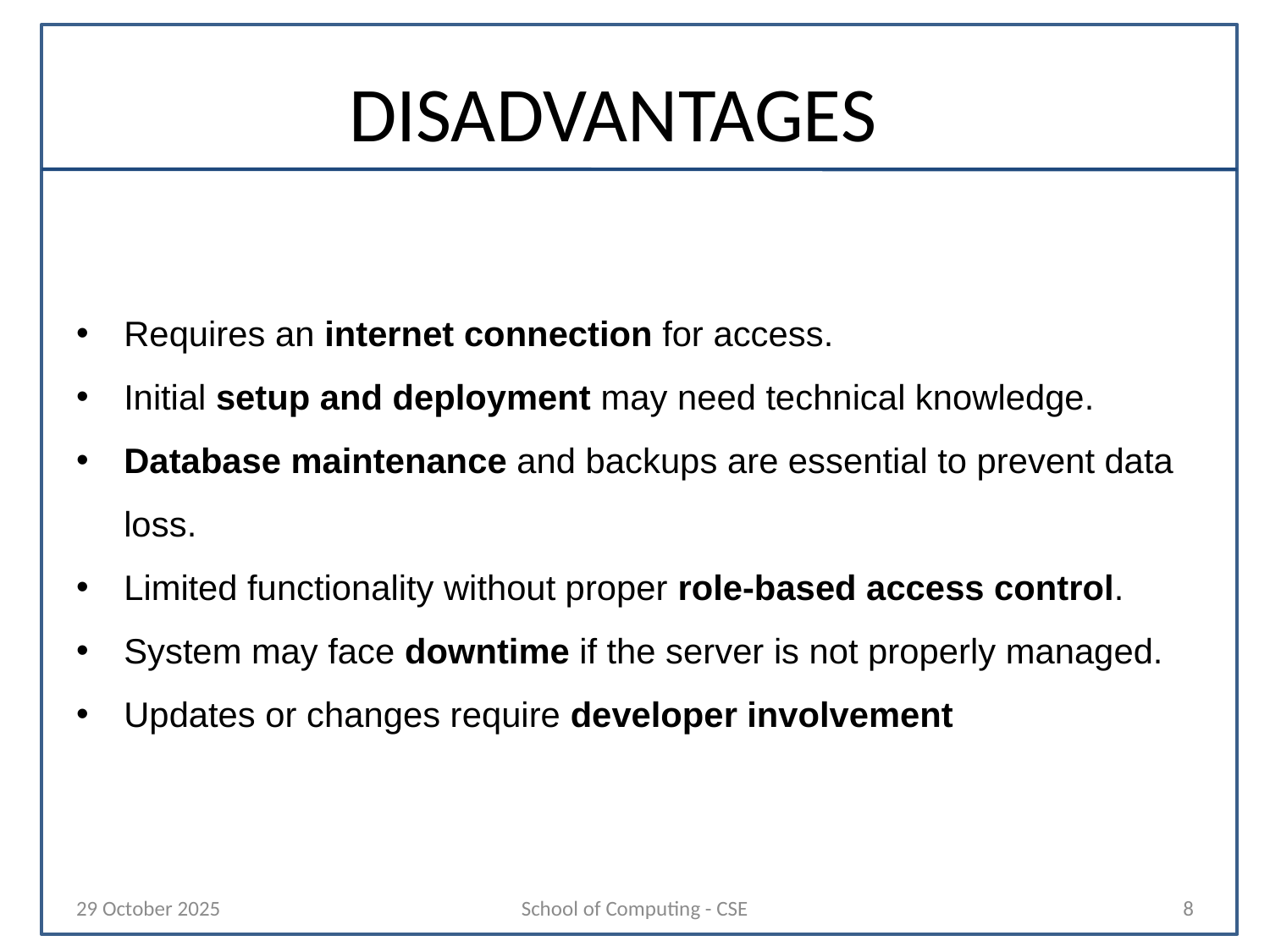

# DISADVANTAGES
Requires an internet connection for access.
Initial setup and deployment may need technical knowledge.
Database maintenance and backups are essential to prevent data loss.
Limited functionality without proper role-based access control.
System may face downtime if the server is not properly managed.
Updates or changes require developer involvement
29 October 2025
School of Computing - CSE
8